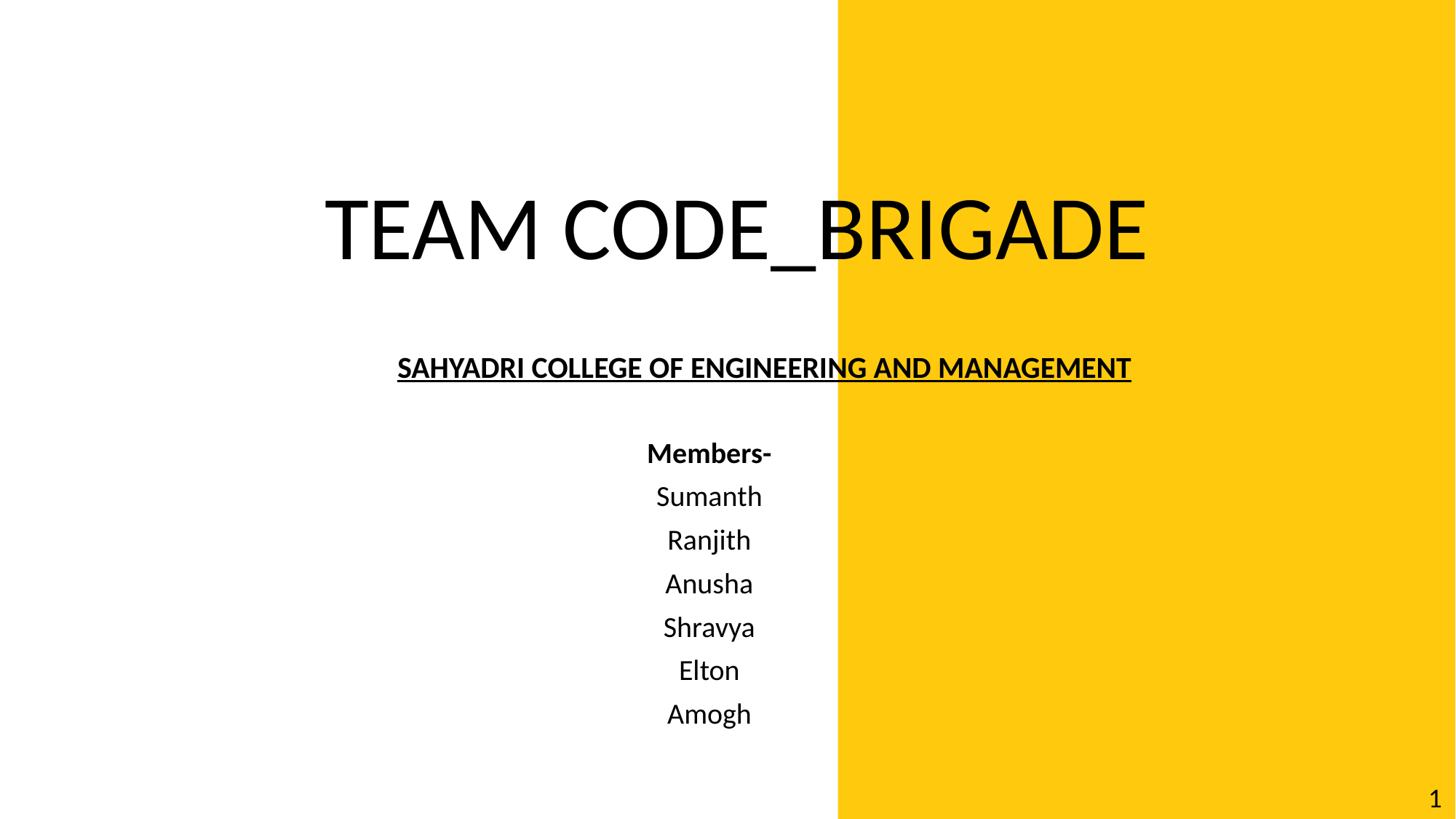

# TEAM CODE_BRIGADE
SAHYADRI COLLEGE OF ENGINEERING AND MANAGEMENT
Members-
Sumanth
Ranjith
Anusha
Shravya
Elton
Amogh

1